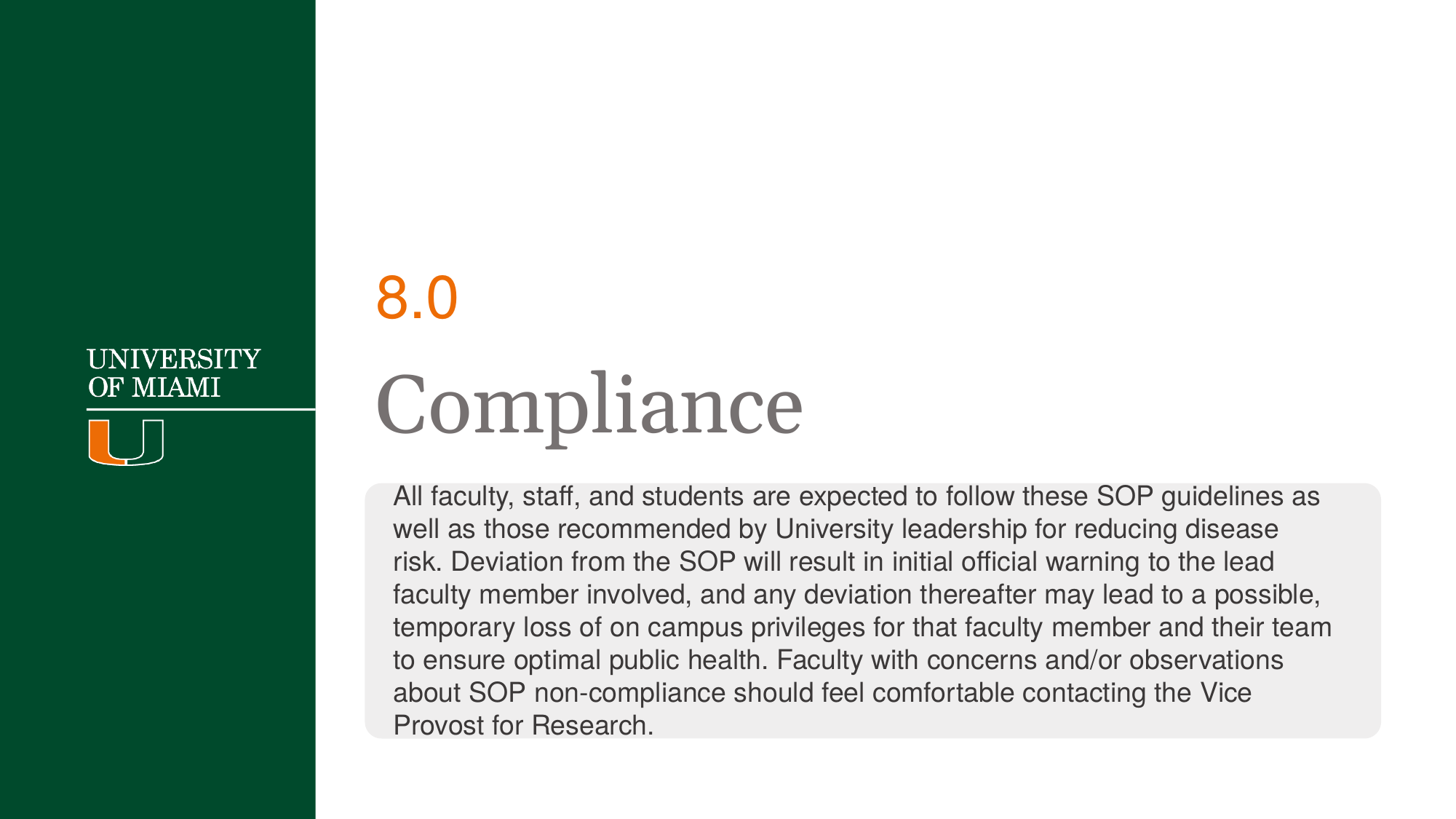

8.0
# Compliance
All faculty, staff, and students are expected to follow these SOP guidelines as well as those recommended by University leadership for reducing disease risk. Deviation from the SOP will result in initial official warning to the lead faculty member involved, and any deviation thereafter may lead to a possible, temporary loss of on campus privileges for that faculty member and their team to ensure optimal public health. Faculty with concerns and/or observations about SOP non-compliance should feel comfortable contacting the Vice Provost for Research.